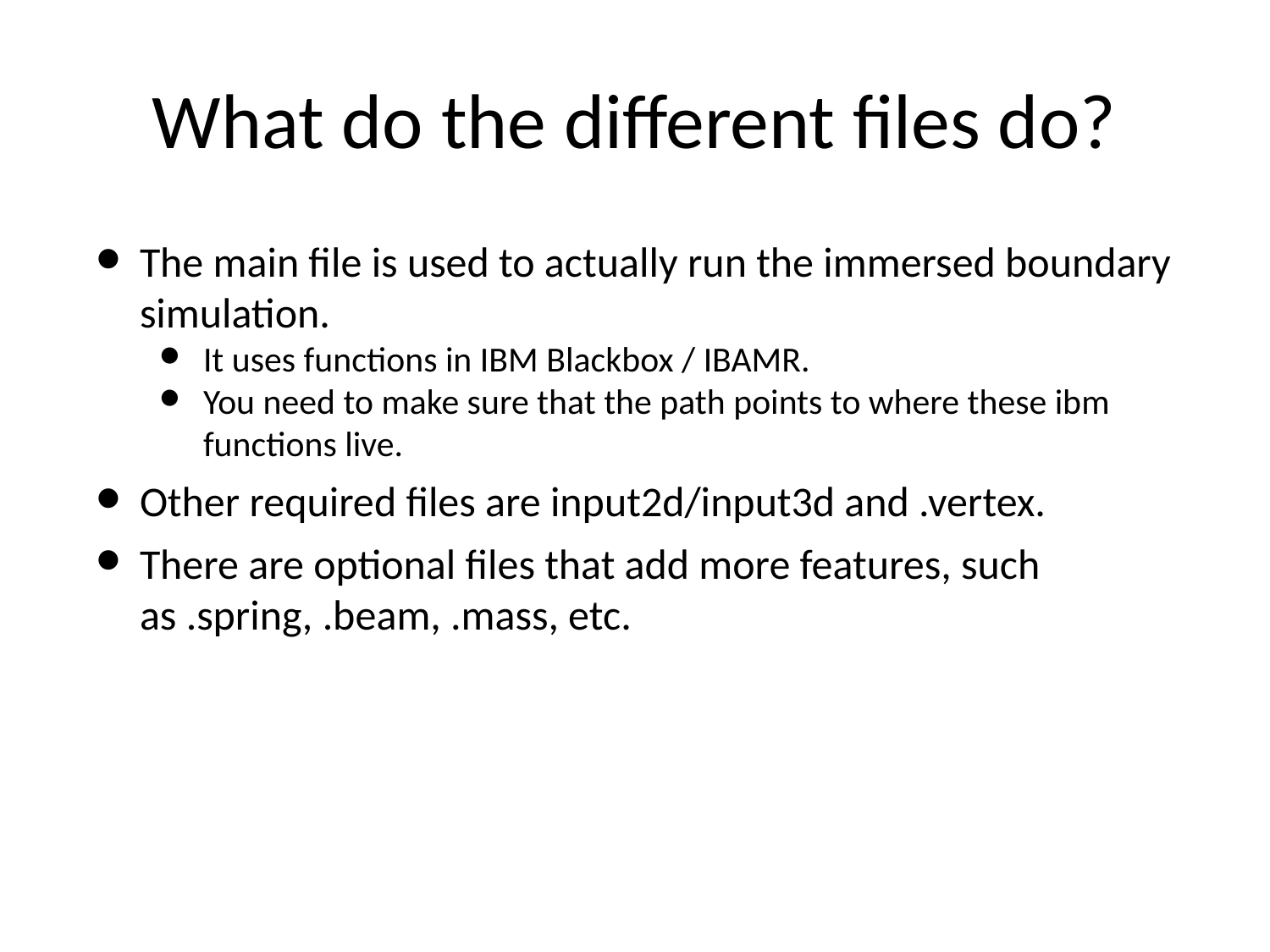

# What do the different files do?
The main file is used to actually run the immersed boundary simulation.
It uses functions in IBM Blackbox / IBAMR.
You need to make sure that the path points to where these ibm functions live.
Other required files are input2d/input3d and .vertex.
There are optional files that add more features, such as .spring, .beam, .mass, etc.